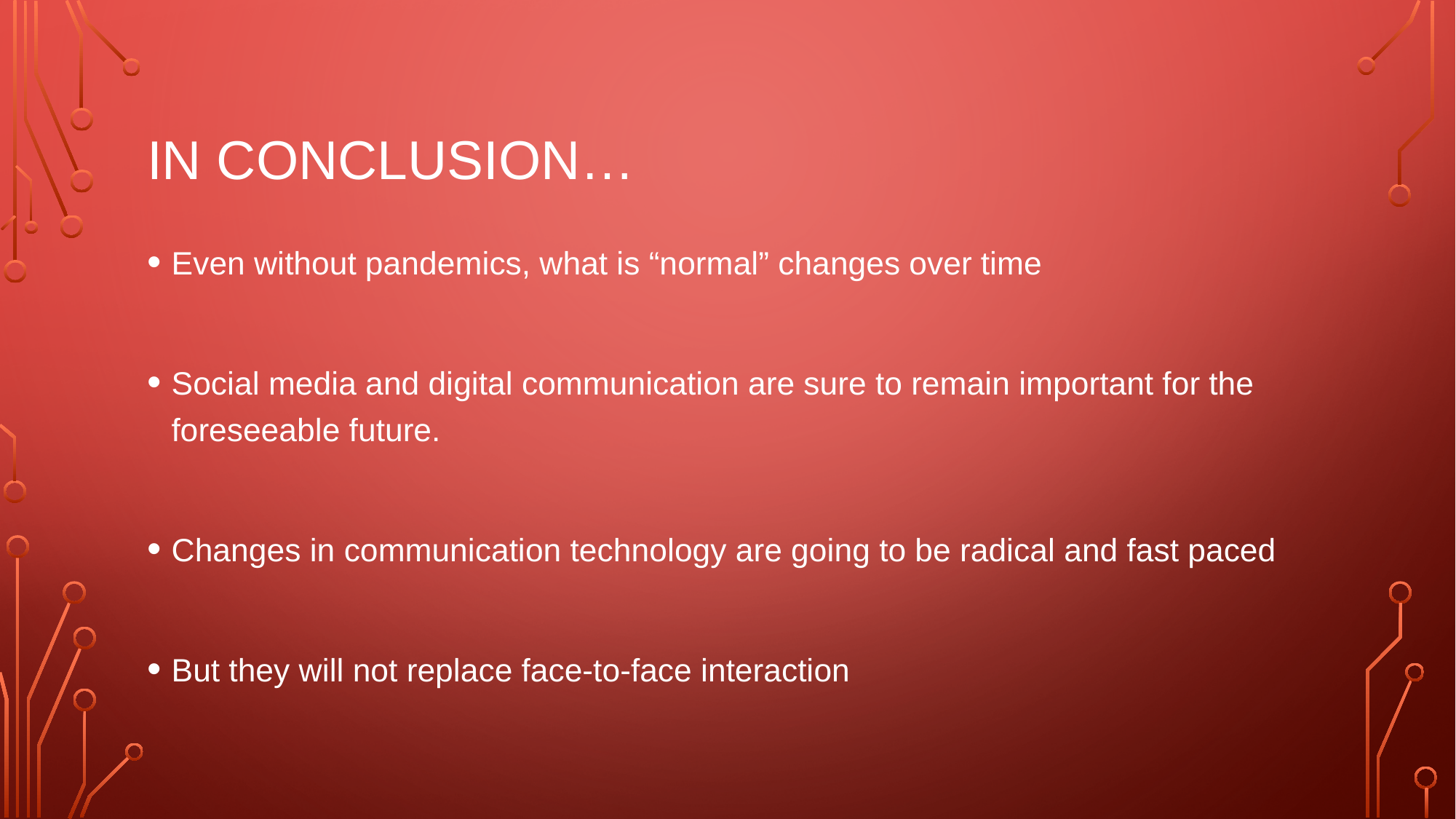

# In conclusion…
Even without pandemics, what is “normal” changes over time

Social media and digital communication are sure to remain important for the foreseeable future.

Changes in communication technology are going to be radical and fast paced

But they will not replace face-to-face interaction